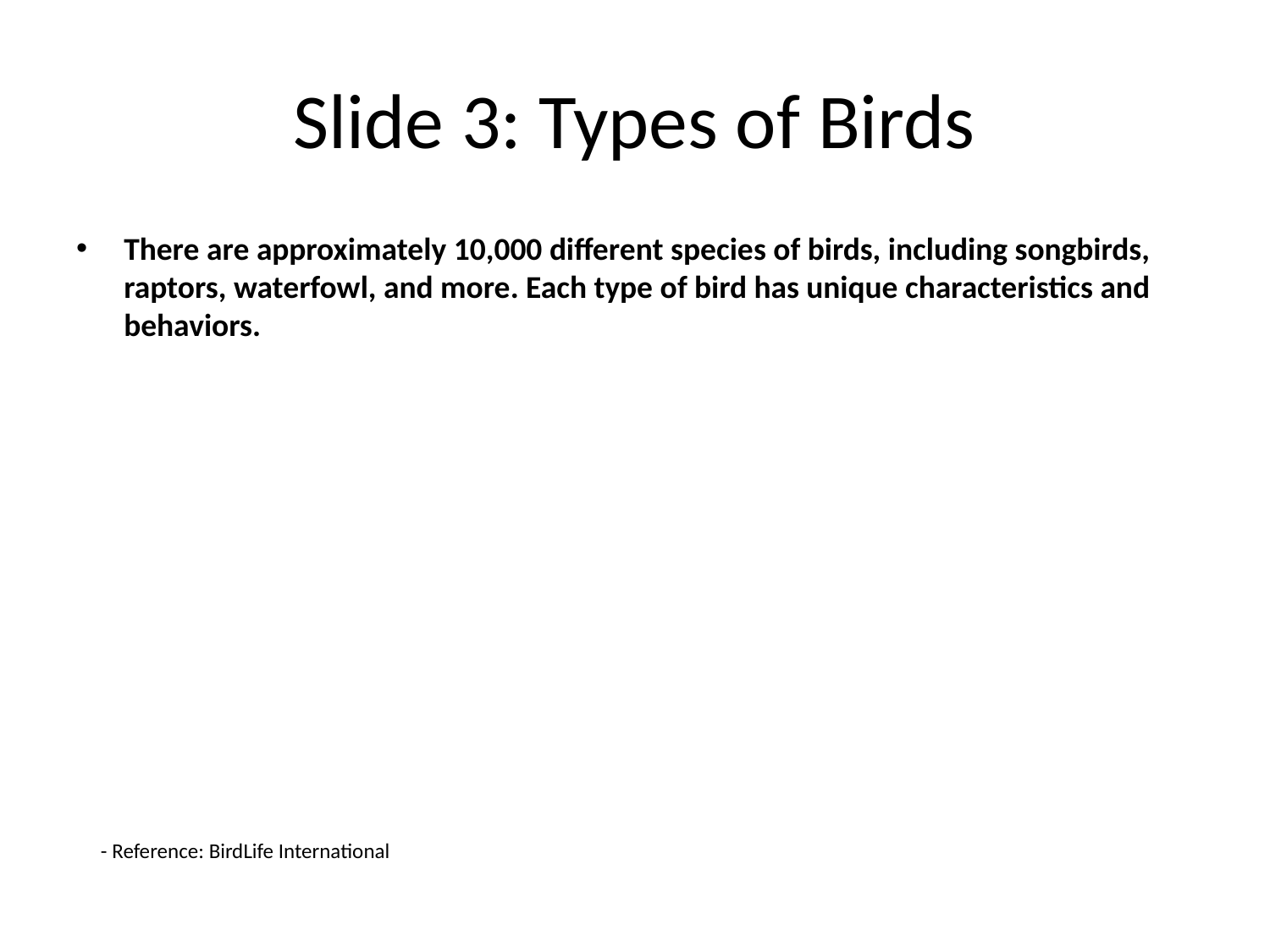

# Slide 3: Types of Birds
There are approximately 10,000 different species of birds, including songbirds, raptors, waterfowl, and more. Each type of bird has unique characteristics and behaviors.

- Reference: BirdLife International